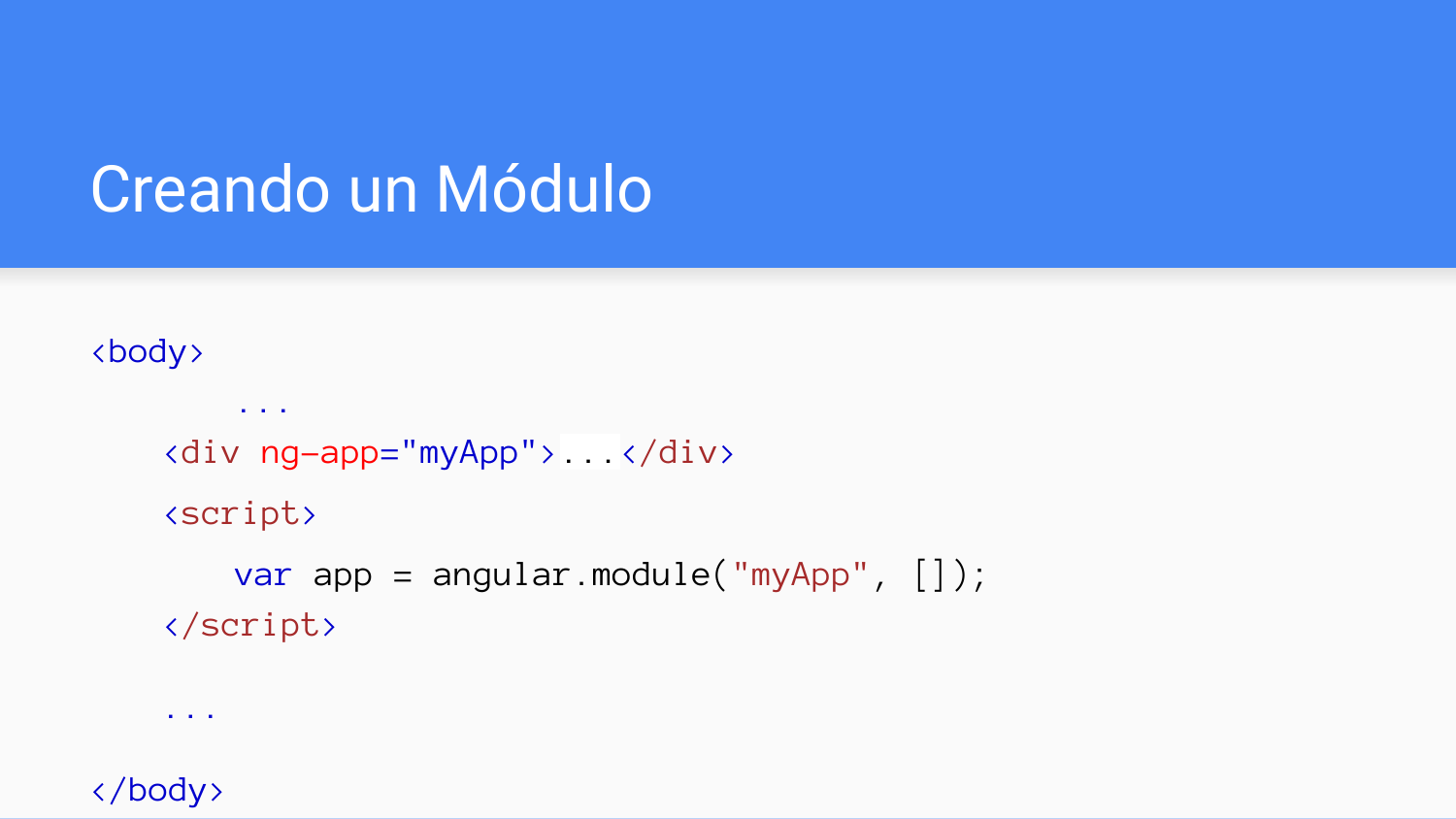

# Creando un Módulo
<body>
	...
<div ng-app="myApp">...</div>
<script>
var app = angular.module("myApp", []);
</script>
...
</body>